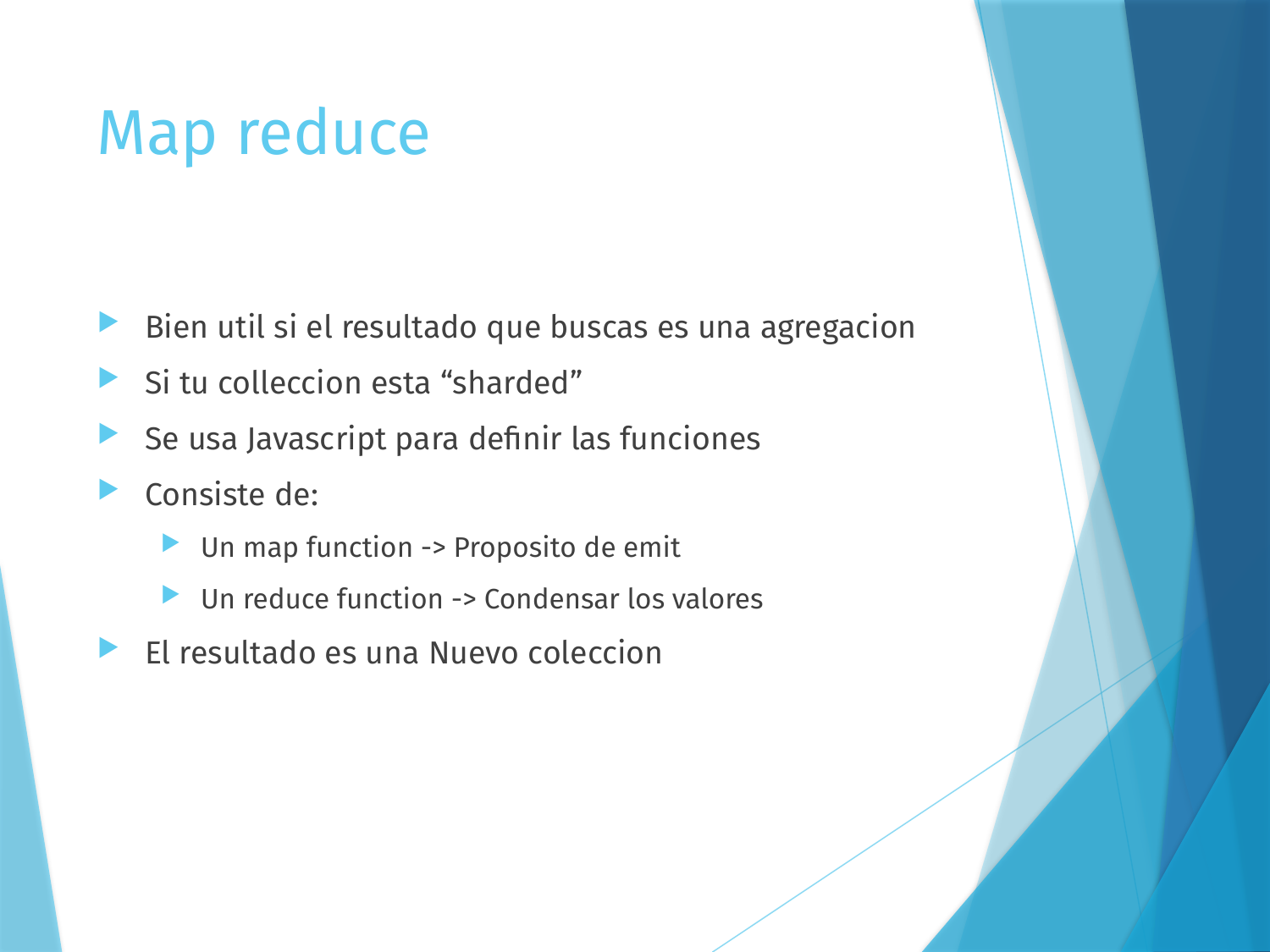

# Map reduce
Bien util si el resultado que buscas es una agregacion
Si tu colleccion esta “sharded”
Se usa Javascript para definir las funciones
Consiste de:
Un map function -> Proposito de emit
Un reduce function -> Condensar los valores
El resultado es una Nuevo coleccion